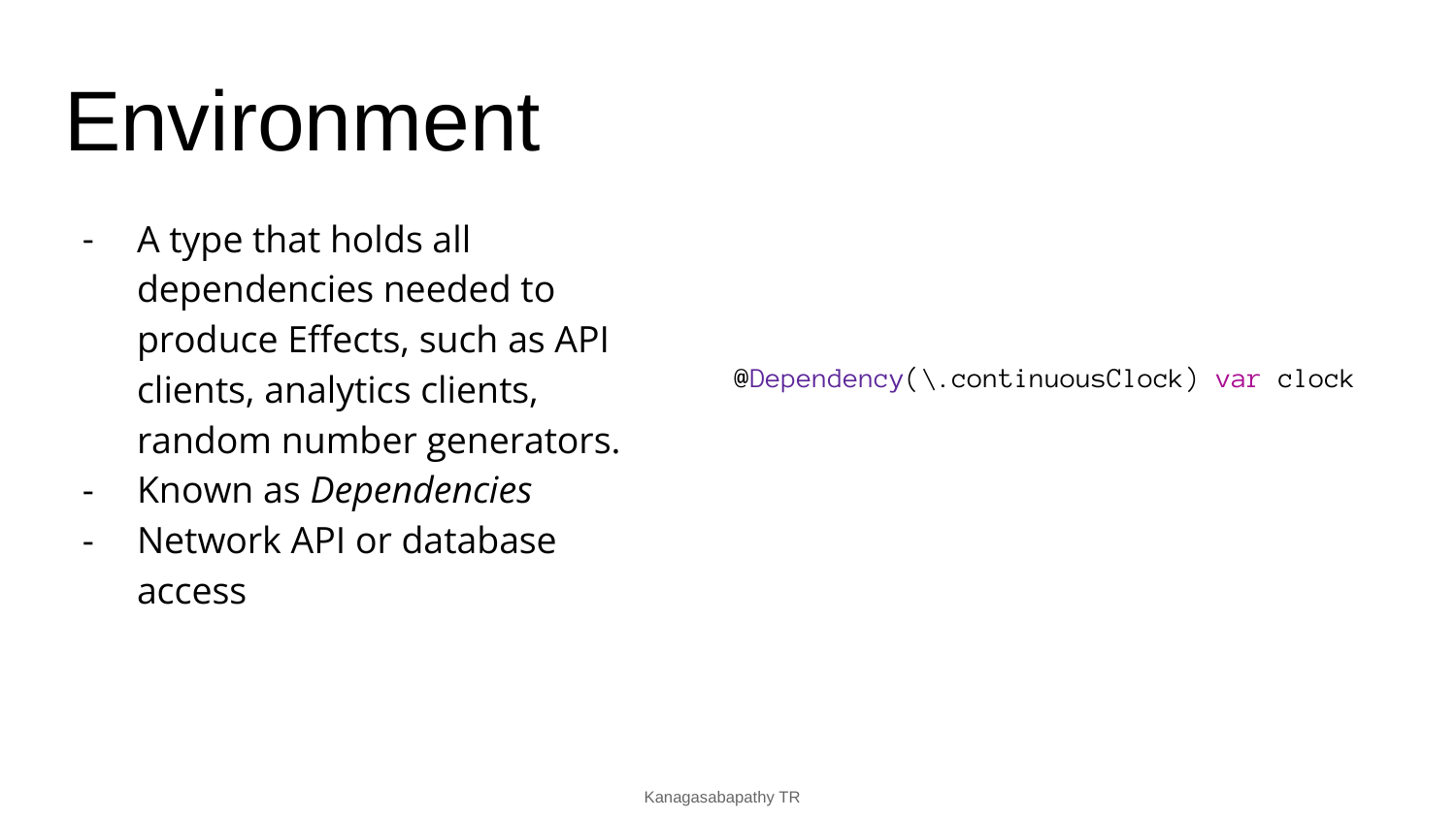

# Environment
A type that holds all dependencies needed to produce Effects, such as API clients, analytics clients, random number generators.
Known as Dependencies
Network API or database access
@Dependency(\.continuousClock) var clock